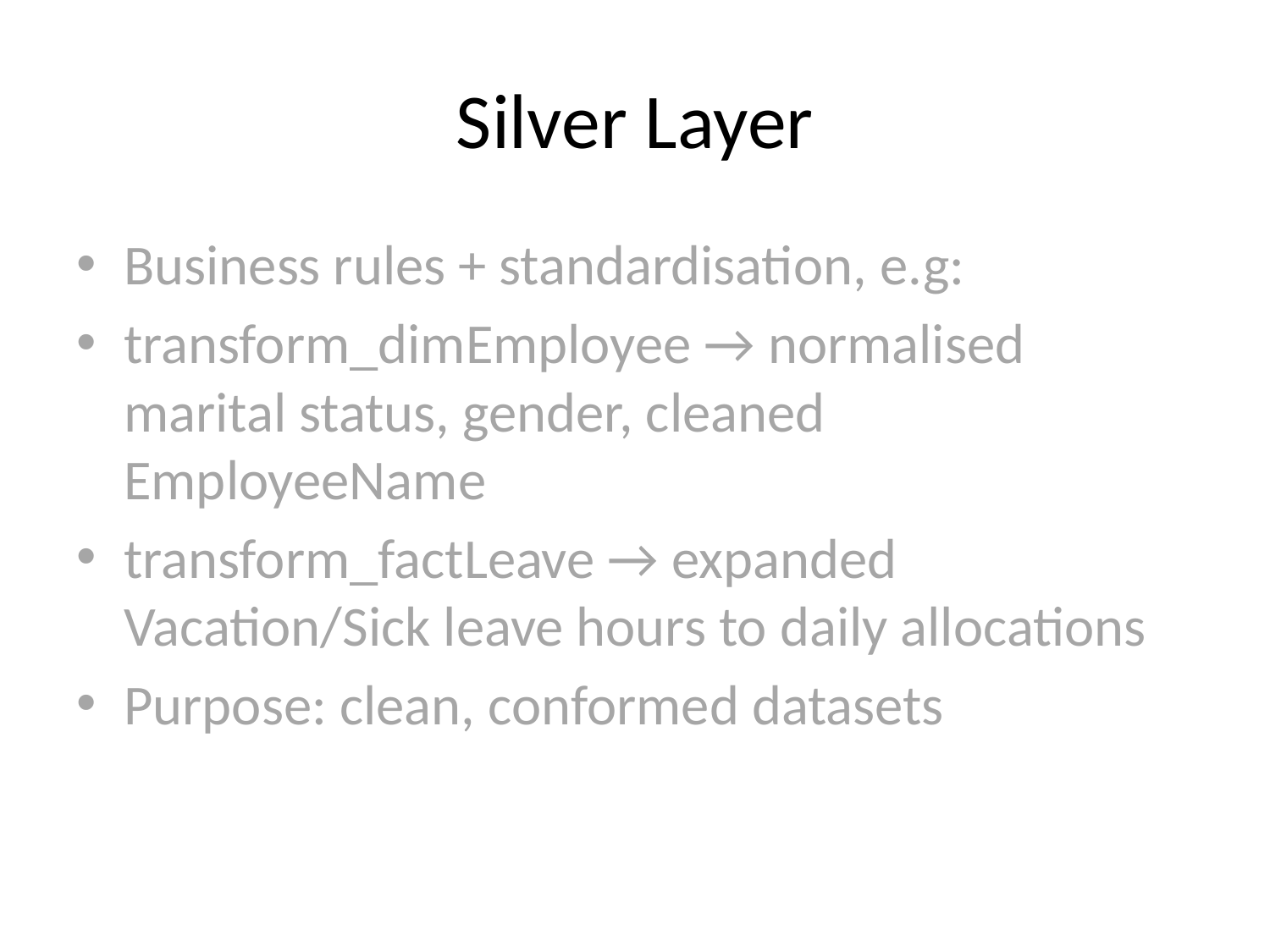

# Silver Layer
Business rules + standardisation, e.g:
transform_dimEmployee → normalised marital status, gender, cleaned EmployeeName
transform_factLeave → expanded Vacation/Sick leave hours to daily allocations
Purpose: clean, conformed datasets